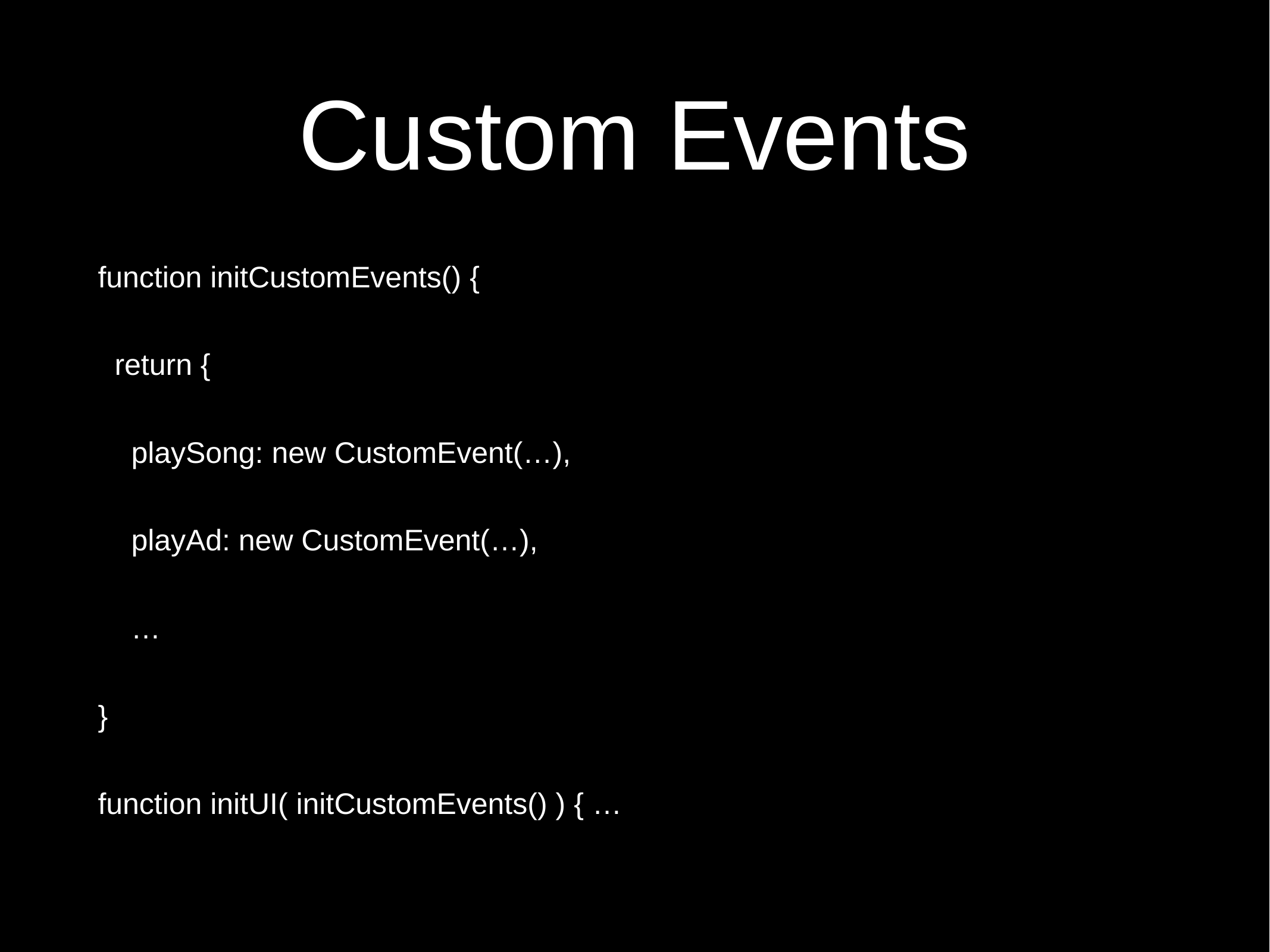

# Custom Events
function initCustomEvents() {
  return {
    playSong: new CustomEvent(…),
    playAd: new CustomEvent(…),
    …
}
function initUI( initCustomEvents() ) { …